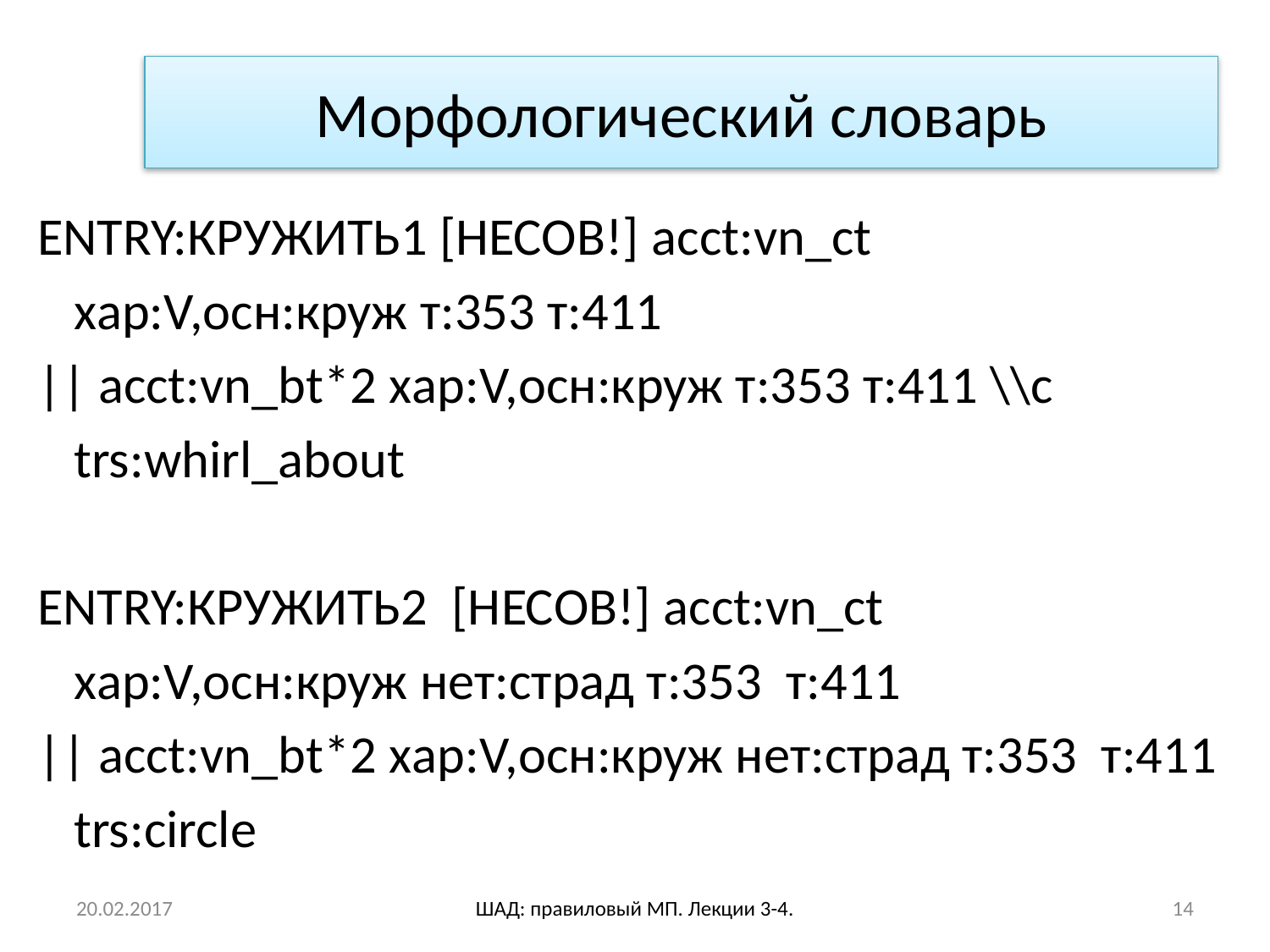

# Морфологический словарь
ENTRY:КРУЖИТЬ1 [НЕСОВ!] acct:vn_ct
   хар:V,осн:круж т:353 т:411
|| acct:vn_bt*2 хар:V,осн:круж т:353 т:411 \\с
   trs:whirl_about

ENTRY:КРУЖИТЬ2  [НЕСОВ!] acct:vn_ct
   хар:V,осн:круж нет:страд т:353  т:411
|| acct:vn_bt*2 хар:V,осн:круж нет:страд т:353  т:411
   trs:circle
20.02.2017
ШАД: правиловый МП. Лекции 3-4.
14